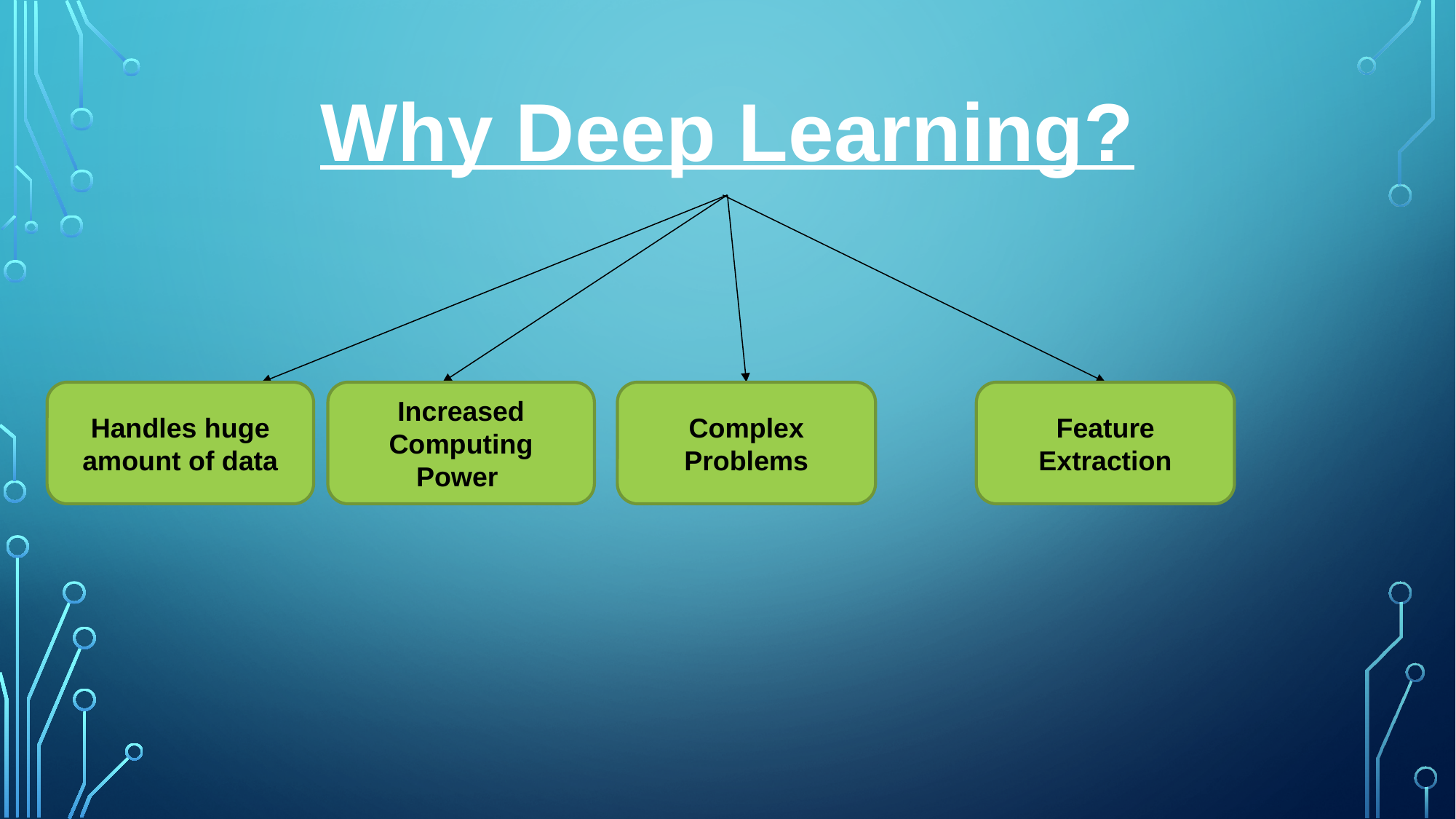

Why Deep Learning?

Handles huge amount of data
Increased Computing Power
Complex Problems
Feature Extraction